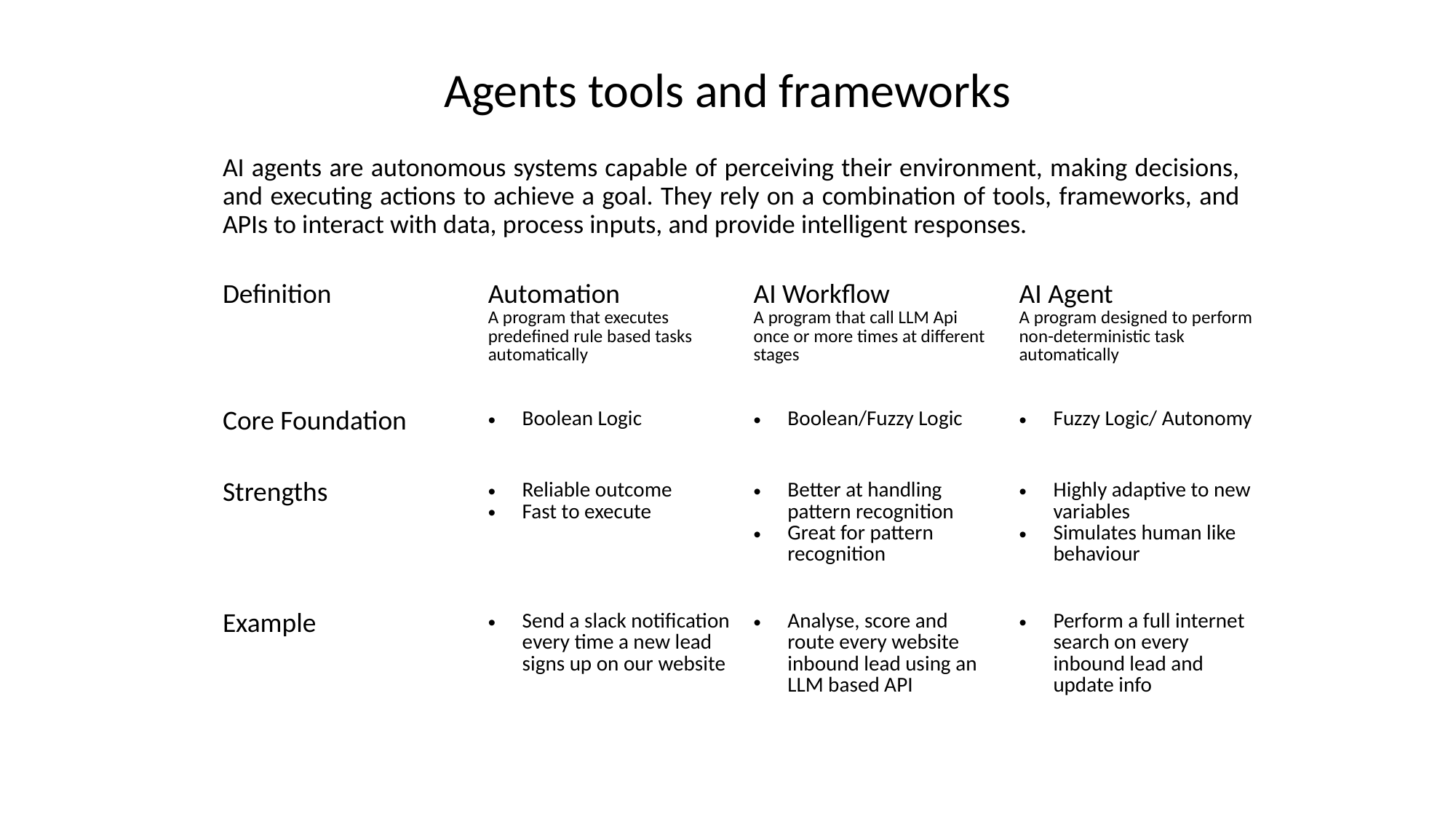

# Agents tools and frameworks
AI agents are autonomous systems capable of perceiving their environment, making decisions, and executing actions to achieve a goal. They rely on a combination of tools, frameworks, and APIs to interact with data, process inputs, and provide intelligent responses.
| Definition | Automation A program that executes predefined rule based tasks automatically | AI Workflow A program that call LLM Api once or more times at different stages | AI Agent A program designed to perform non-deterministic task automatically |
| --- | --- | --- | --- |
| Core Foundation | Boolean Logic | Boolean/Fuzzy Logic | Fuzzy Logic/ Autonomy |
| Strengths | Reliable outcome Fast to execute | Better at handling pattern recognition Great for pattern recognition | Highly adaptive to new variables Simulates human like behaviour |
| Example | Send a slack notification every time a new lead signs up on our website | Analyse, score and route every website inbound lead using an LLM based API | Perform a full internet search on every inbound lead and update info |